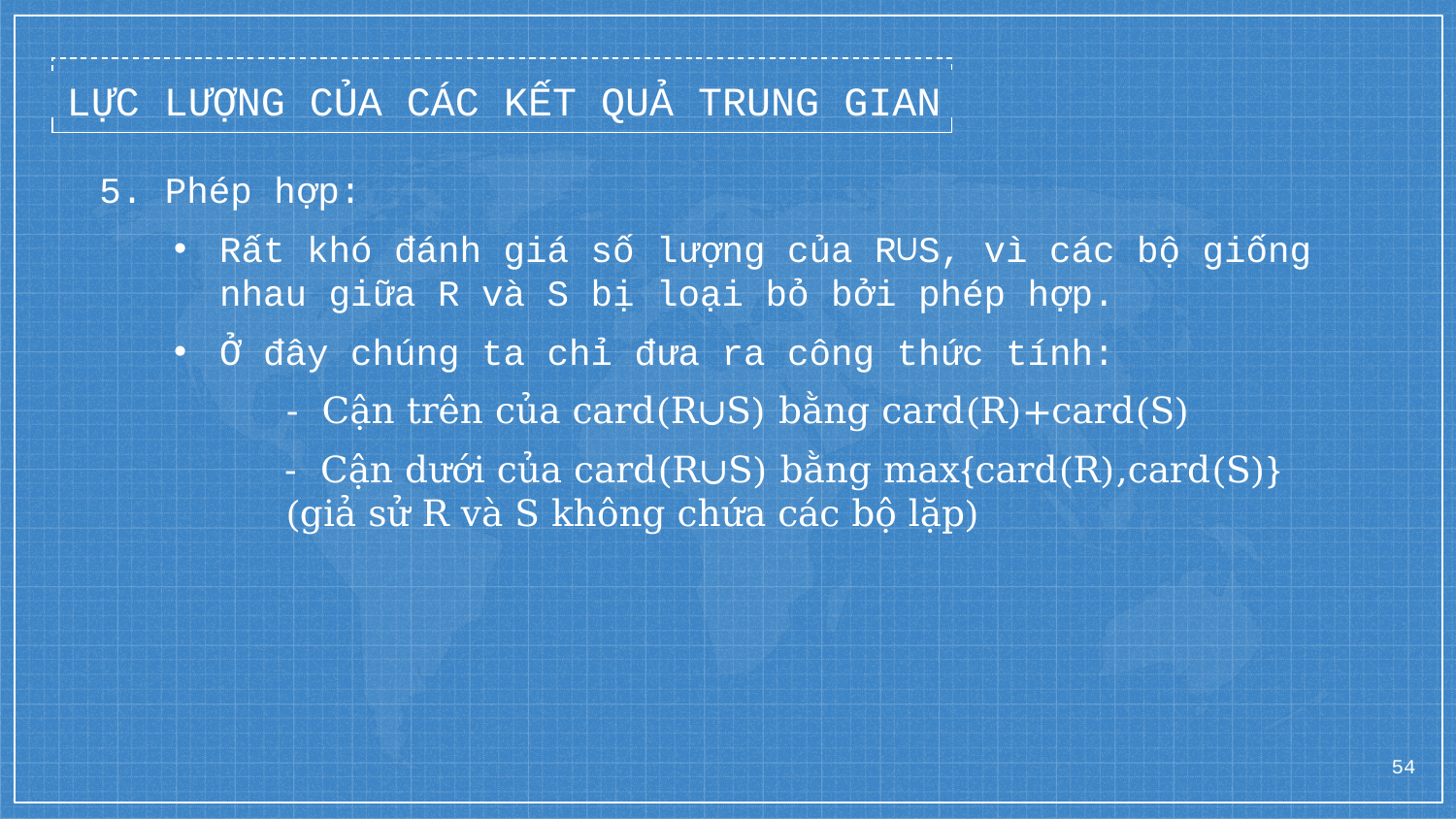

LỰC LƯỢNG CỦA CÁC KẾT QUẢ TRUNG GIAN

5. Phép hợp:
Rất khó đánh giá số lượng của R∪S, vì các bộ giống nhau giữa R và S bị loại bỏ bởi phép hợp.
Ở đây chúng ta chỉ đưa ra công thức tính:
-  Cận trên của card(R∪S) bằng card(R)+card(S)
-  Cận dưới của card(R∪S) bằng max{card(R),card(S)}
(giả sử R và S không chứa các bộ lặp)
54